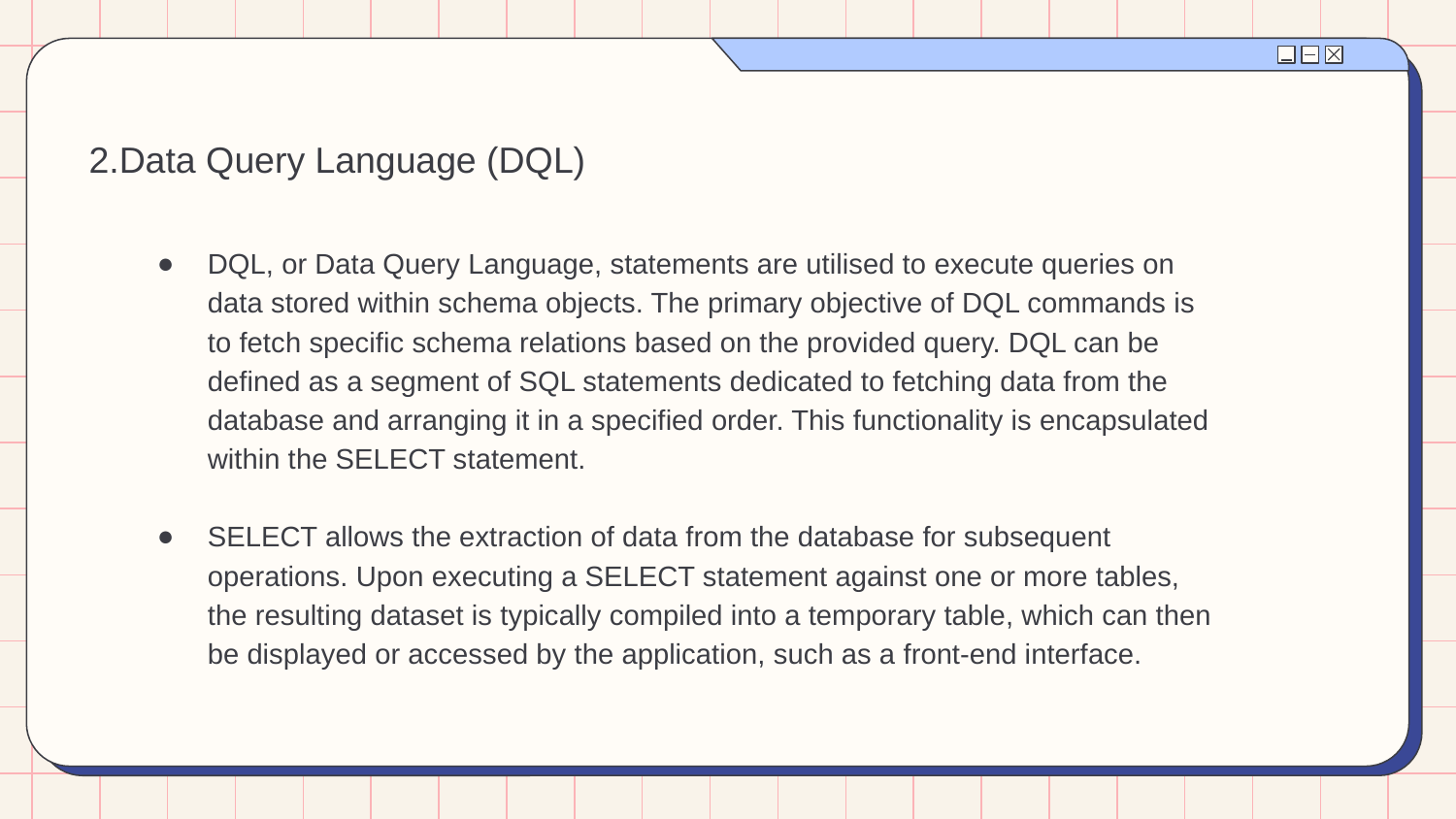

# 2.Data Query Language (DQL)
DQL, or Data Query Language, statements are utilised to execute queries on data stored within schema objects. The primary objective of DQL commands is to fetch specific schema relations based on the provided query. DQL can be defined as a segment of SQL statements dedicated to fetching data from the database and arranging it in a specified order. This functionality is encapsulated within the SELECT statement.

SELECT allows the extraction of data from the database for subsequent operations. Upon executing a SELECT statement against one or more tables, the resulting dataset is typically compiled into a temporary table, which can then be displayed or accessed by the application, such as a front-end interface.